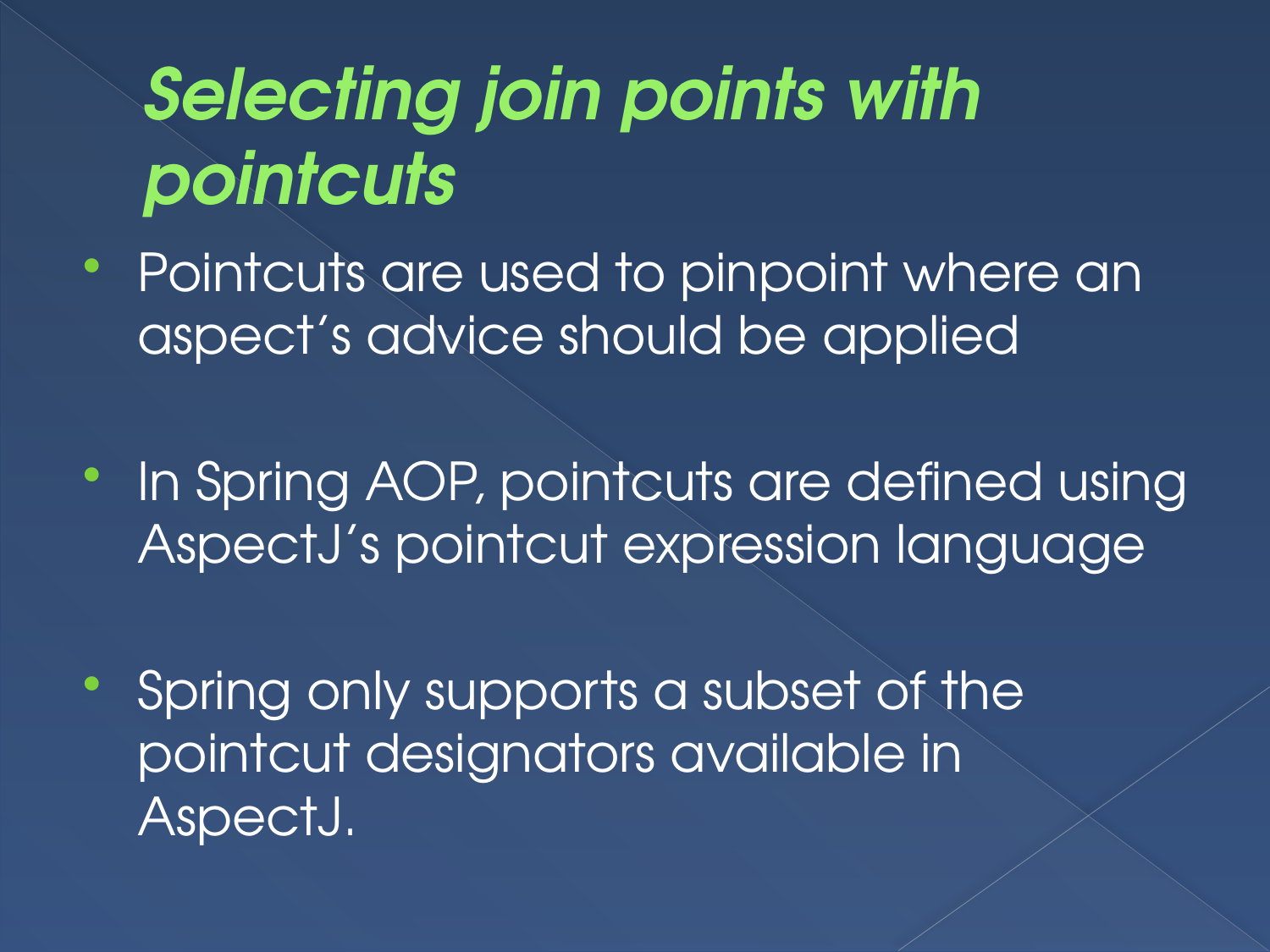

# Selecting join points with pointcuts
Pointcuts are used to pinpoint where an aspect’s advice should be applied

In Spring AOP, pointcuts are defined using AspectJ’s pointcut expression language

Spring only supports a subset of the pointcut designators available in AspectJ.